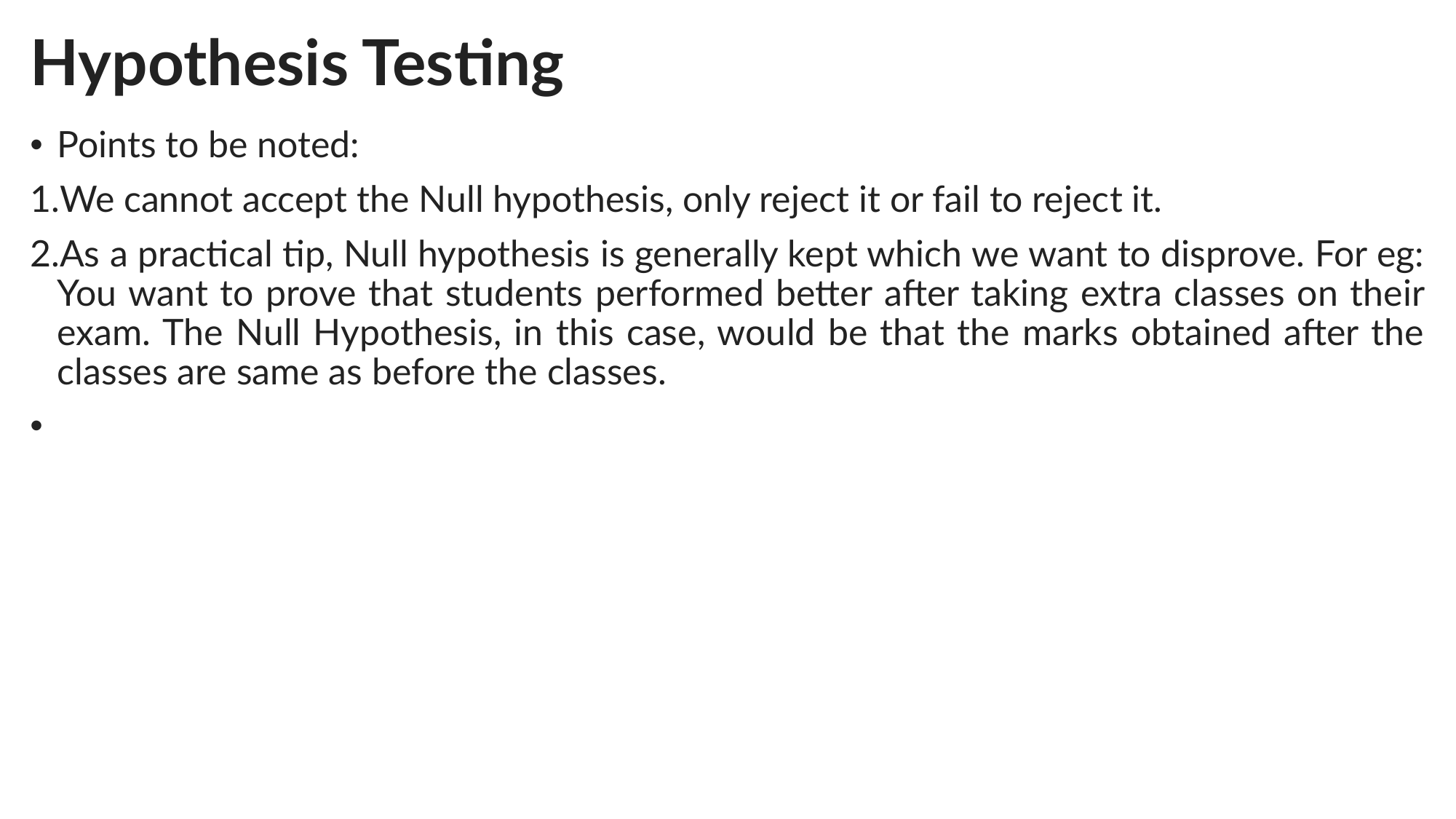

# Hypothesis Testing
Points to be noted:
We cannot accept the Null hypothesis, only reject it or fail to reject it.
As a practical tip, Null hypothesis is generally kept which we want to disprove. For eg: You want to prove that students performed better after taking extra classes on their exam. The Null Hypothesis, in this case, would be that the marks obtained after the classes are same as before the classes.